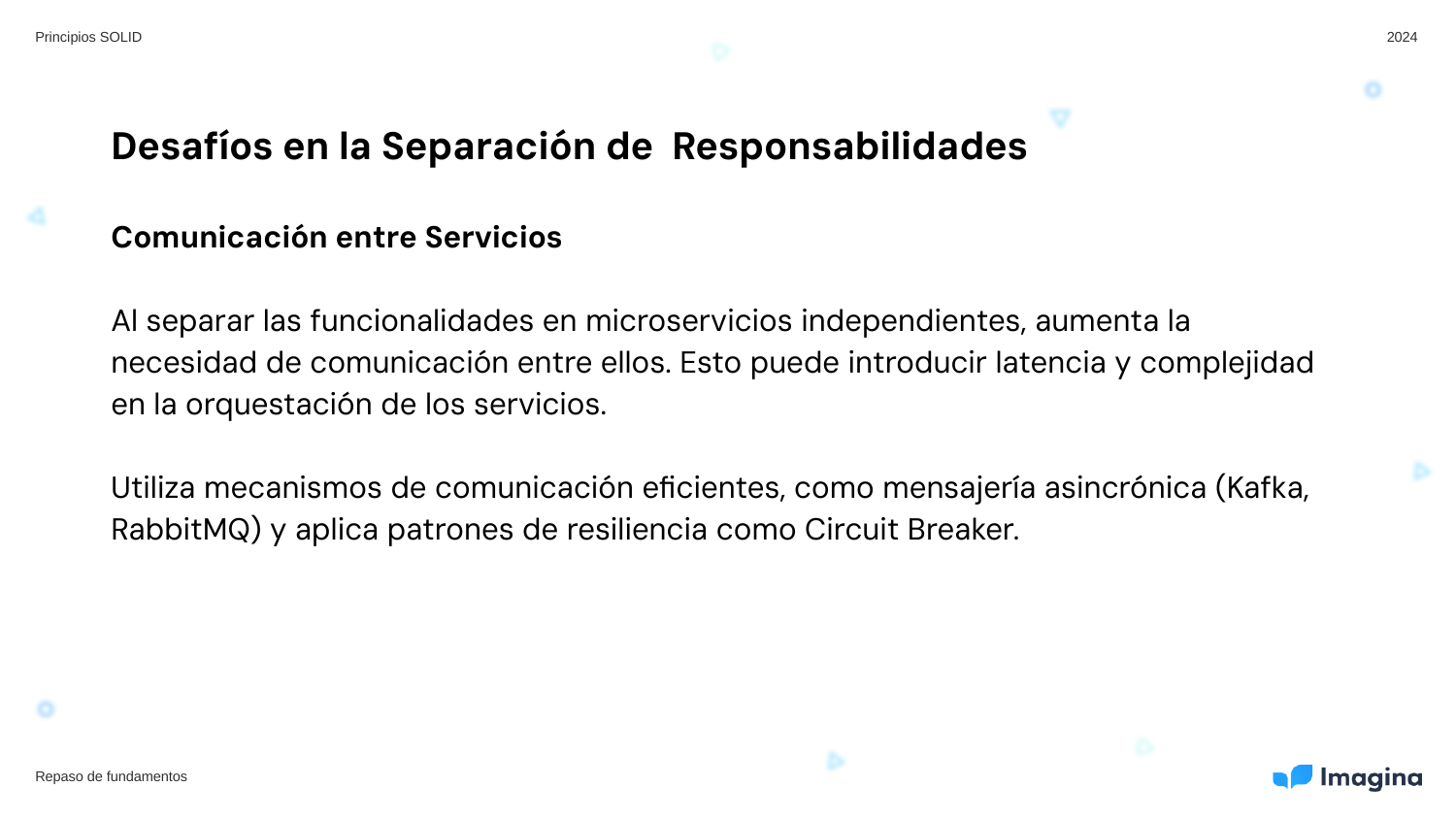

Principios SOLID
2024
Desafíos en la Separación de  Responsabilidades
Comunicación entre Servicios

Al separar las funcionalidades en microservicios independientes, aumenta la necesidad de comunicación entre ellos. Esto puede introducir latencia y complejidad en la orquestación de los servicios.

Utiliza mecanismos de comunicación eficientes, como mensajería asincrónica (Kafka, RabbitMQ) y aplica patrones de resiliencia como Circuit Breaker.
Repaso de fundamentos